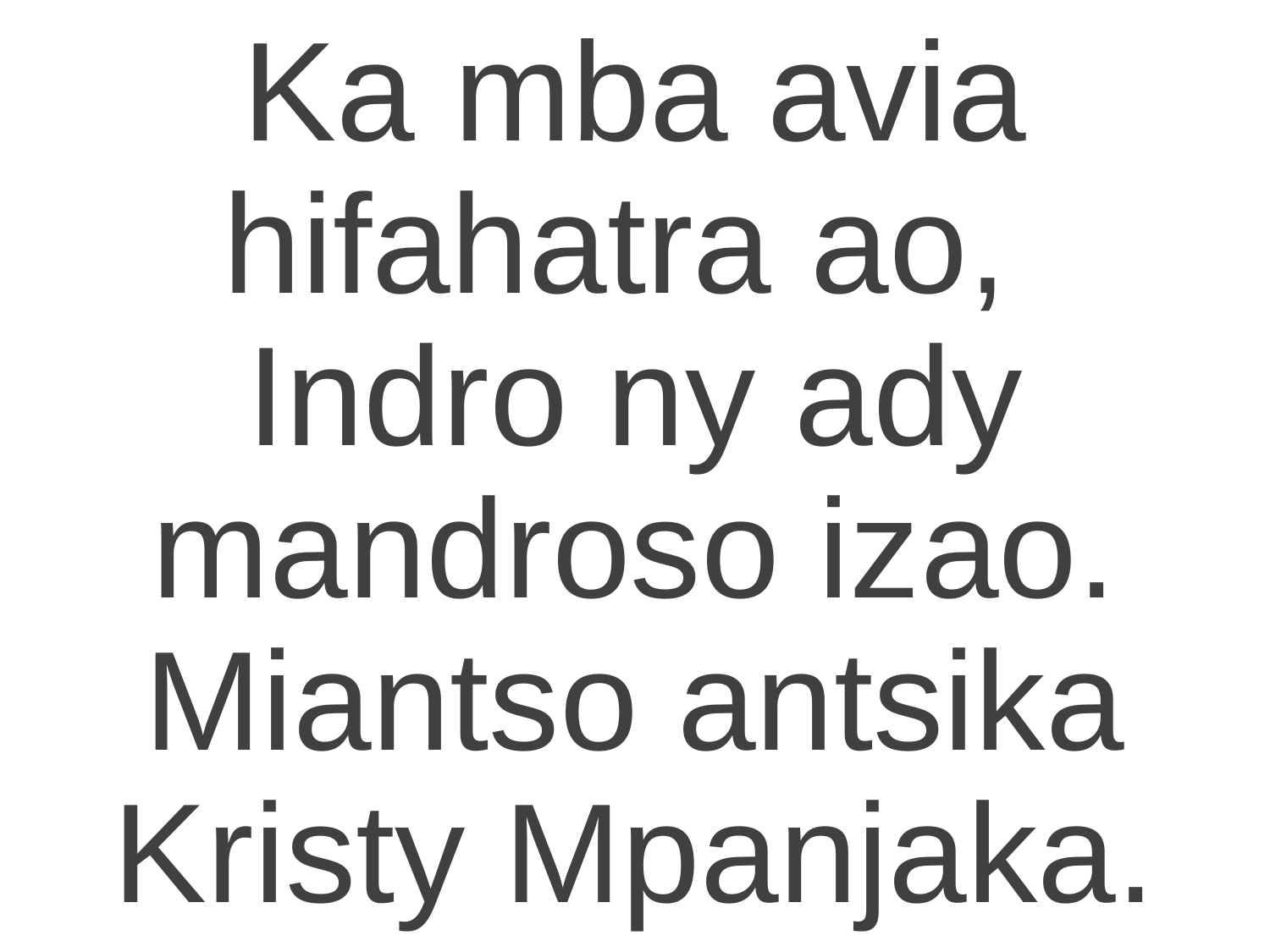

Ka mba avia hifahatra ao,
Indro ny ady mandroso izao.
Miantso antsika Kristy Mpanjaka.